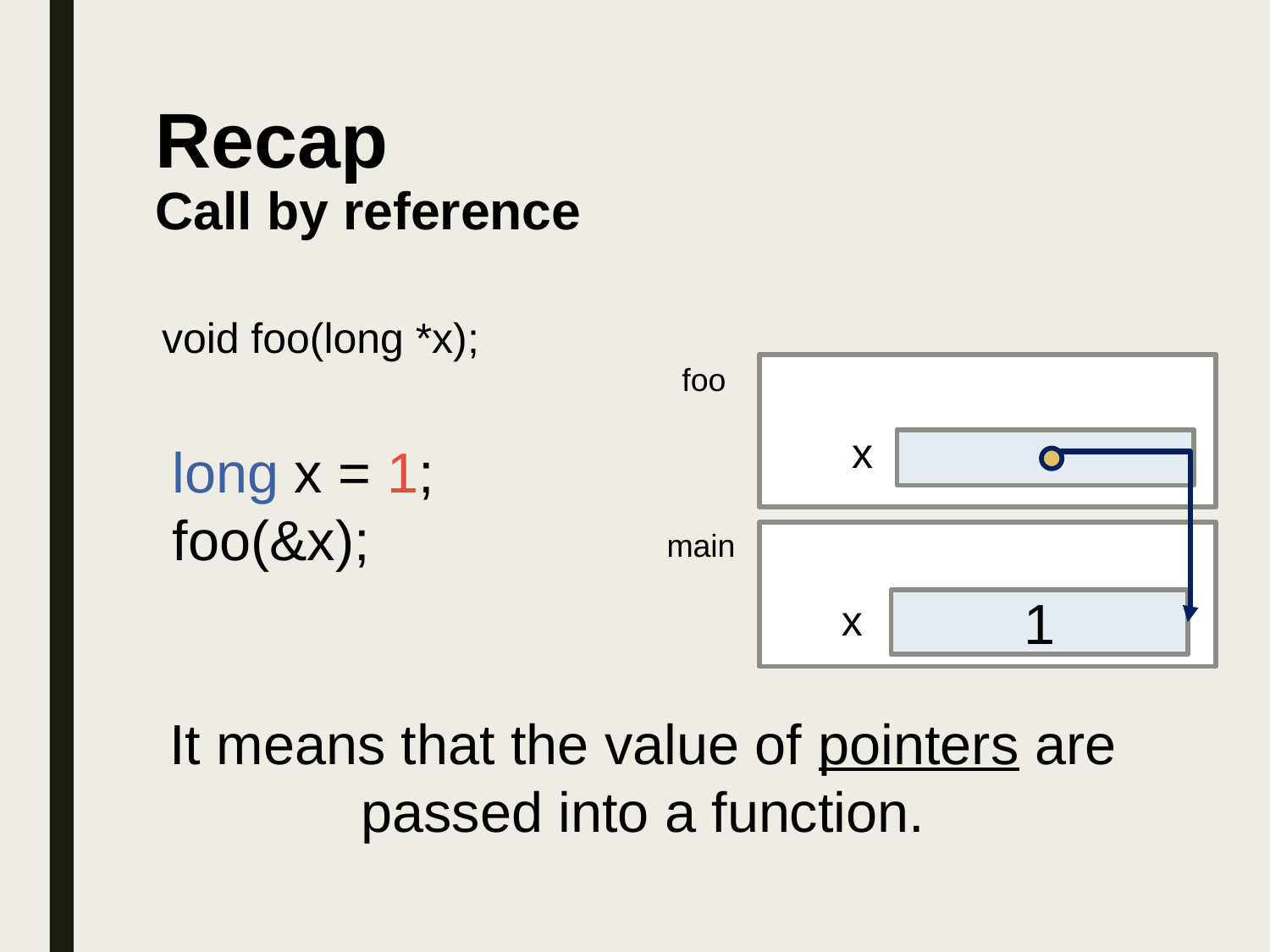

# Recap Call by reference
void foo(long *x);
foo

x

long x = 1;
foo(&x);

main

x
1
It means that the value of pointers are passed into a function.